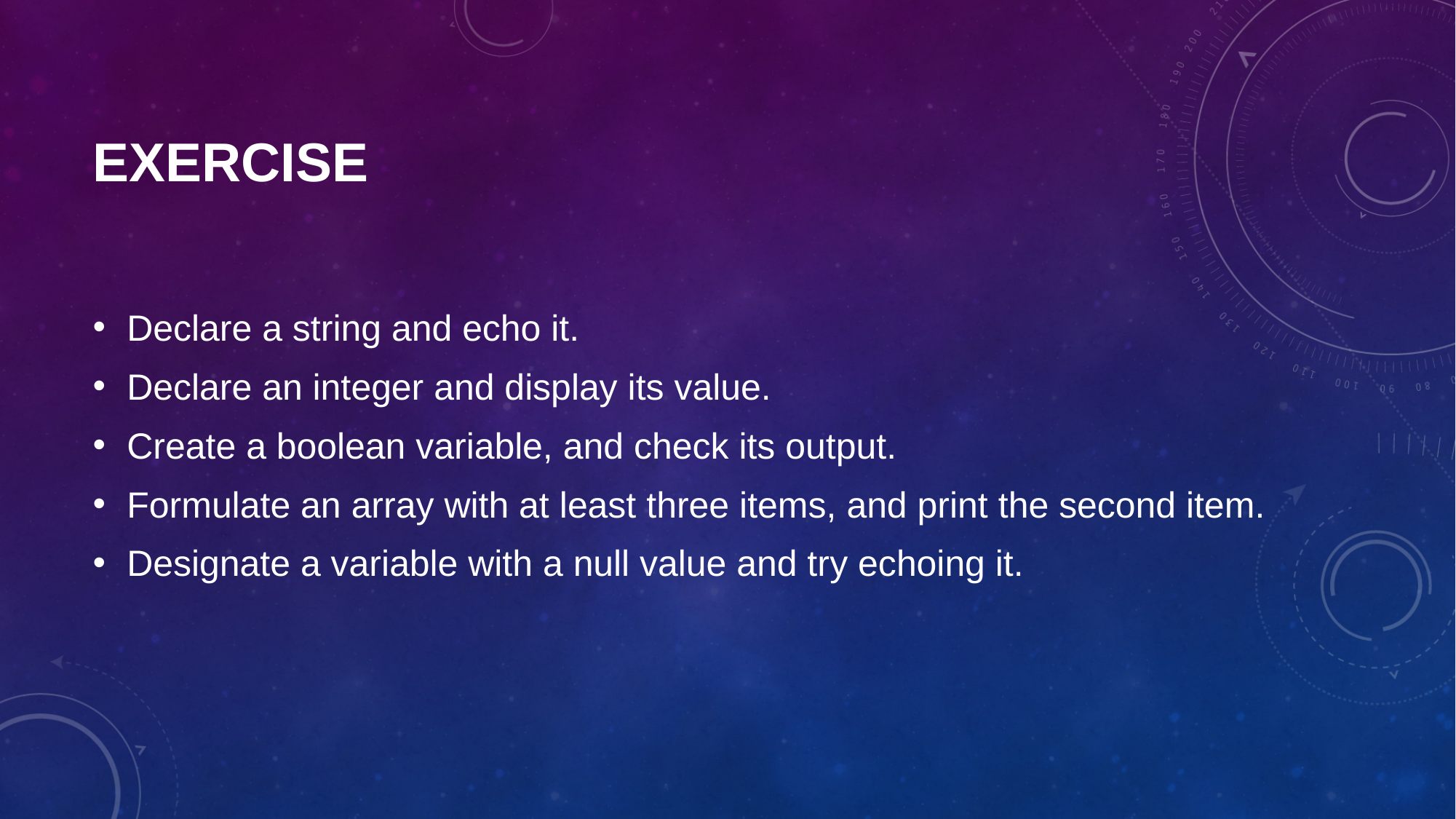

# Exercise
Declare a string and echo it.
Declare an integer and display its value.
Create a boolean variable, and check its output.
Formulate an array with at least three items, and print the second item.
Designate a variable with a null value and try echoing it.